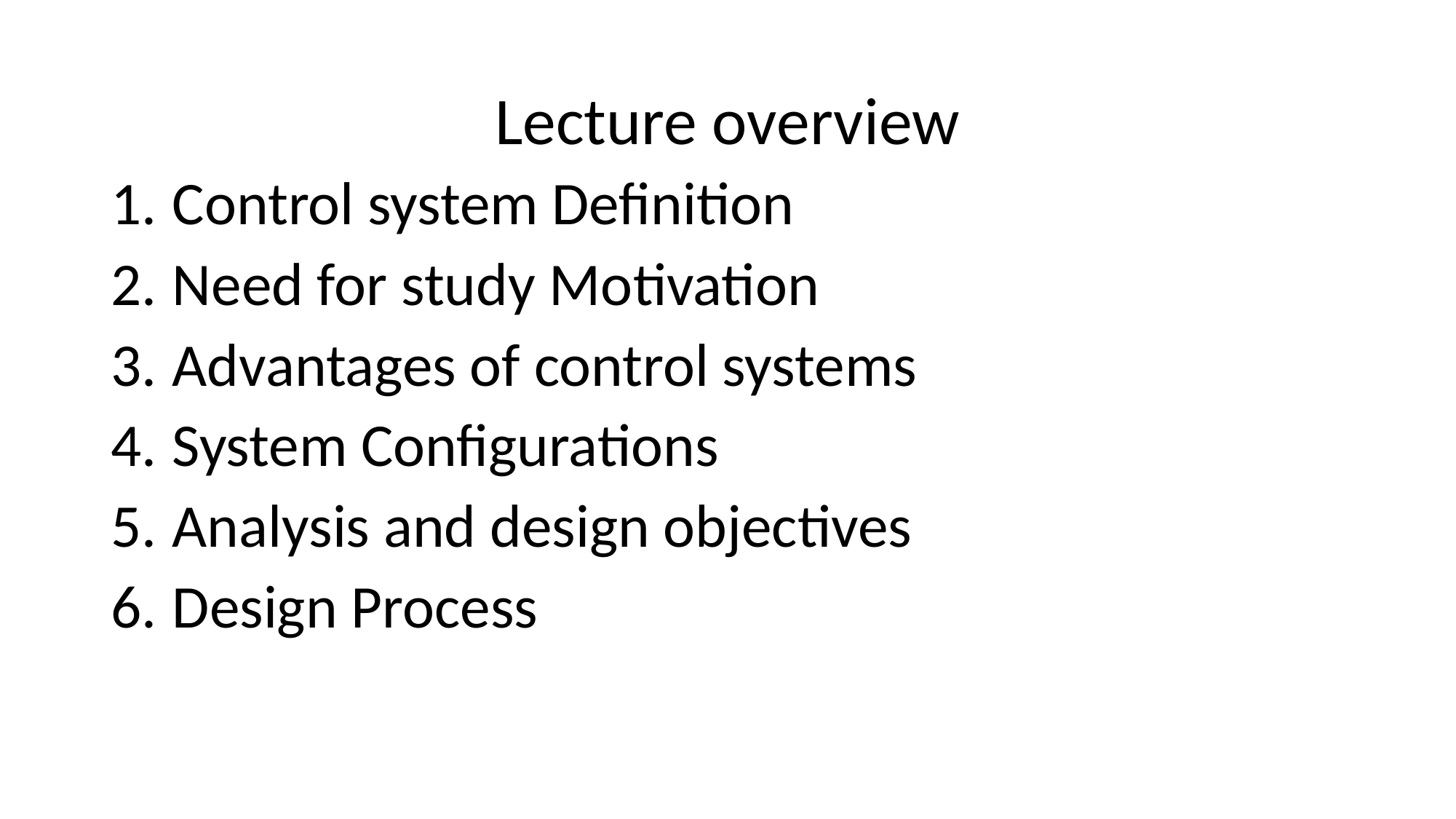

# Lecture overview
Control system Definition
Need for study Motivation
Advantages of control systems
System Configurations
Analysis and design objectives
Design Process